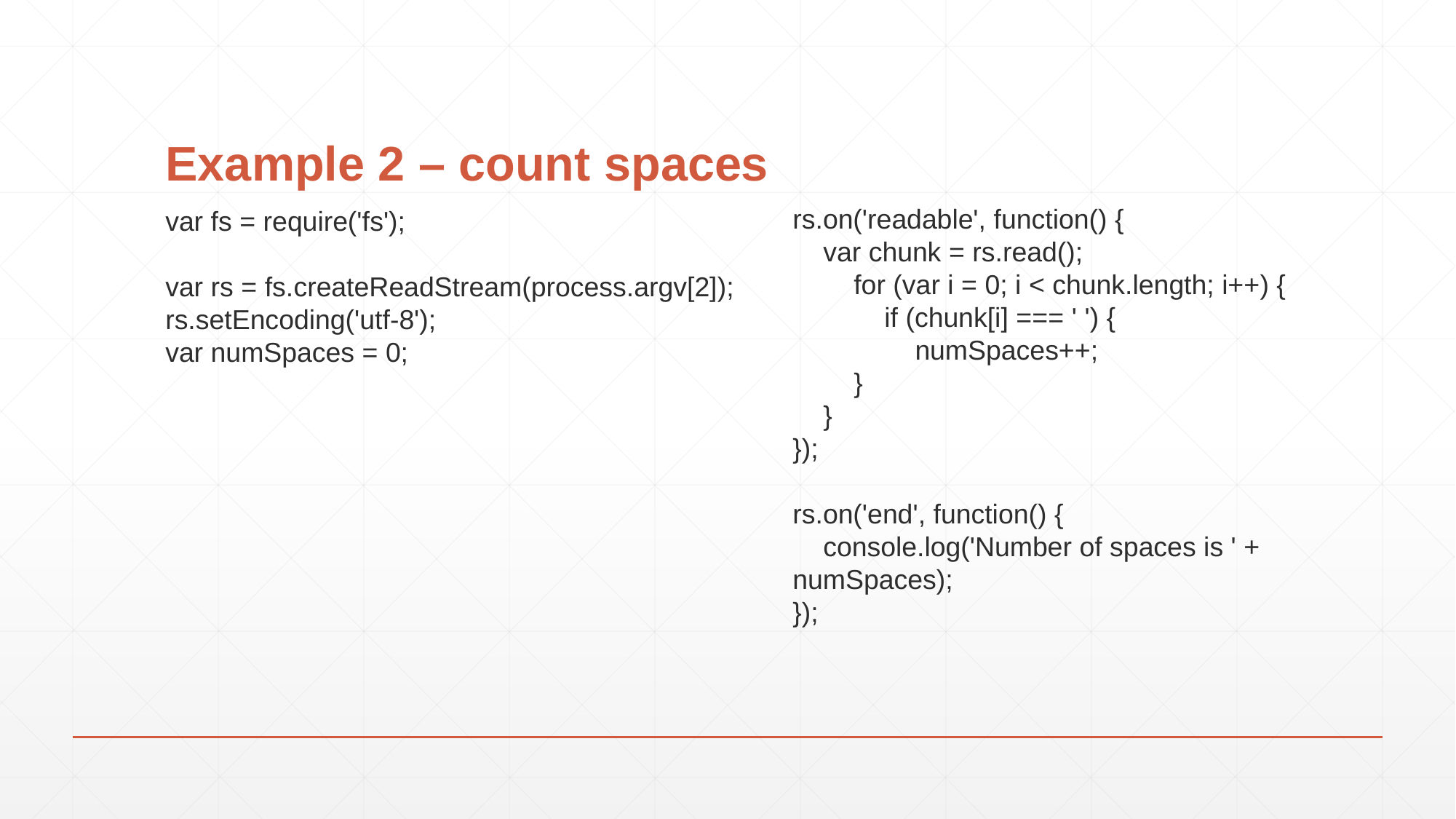

# Example 2 – count spaces
rs.on('readable', function() {
    var chunk = rs.read();
        for (var i = 0; i < chunk.length; i++) {
            if (chunk[i] === ' ') {
                numSpaces++;
        }
    }
});

rs.on('end', function() {
    console.log('Number of spaces is ' + numSpaces);
});
var fs = require('fs');

var rs = fs.createReadStream(process.argv[2]);
rs.setEncoding('utf-8');
var numSpaces = 0;